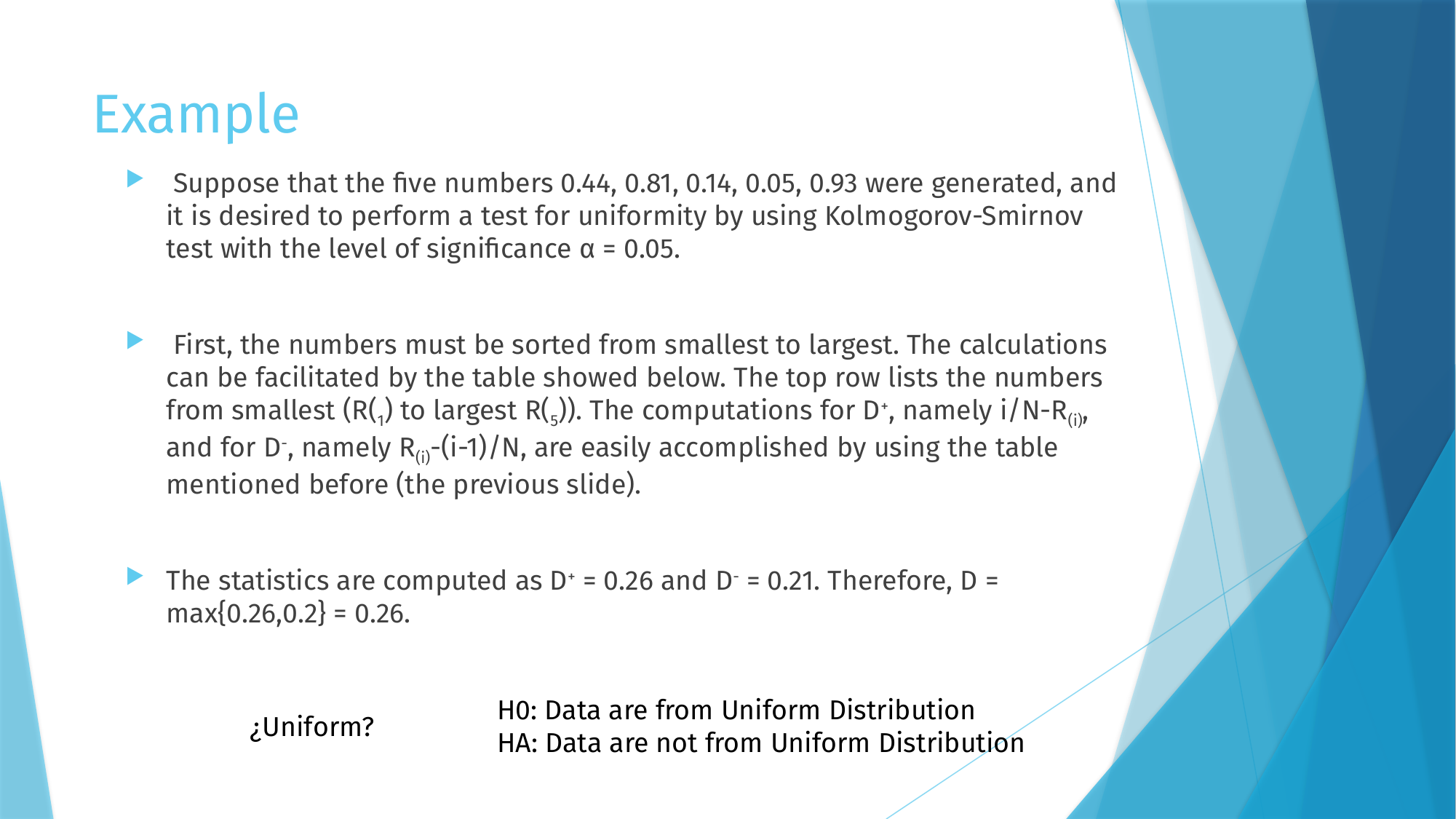

# Example
 Suppose that the five numbers 0.44, 0.81, 0.14, 0.05, 0.93 were generated, and it is desired to perform a test for uniformity by using Kolmogorov-Smirnov test with the level of significance α = 0.05.

 First, the numbers must be sorted from smallest to largest. The calculations can be facilitated by the table showed below. The top row lists the numbers from smallest (R(1) to largest R(5)). The computations for D+, namely i/N-R(i), and for D-, namely R(i)-(i-1)/N, are easily accomplished by using the table mentioned before (the previous slide).

The statistics are computed as D+ = 0.26 and D- = 0.21. Therefore, D = max{0.26,0.2} = 0.26.
H0: Data are from Uniform Distribution
HA: Data are not from Uniform Distribution
¿Uniform?